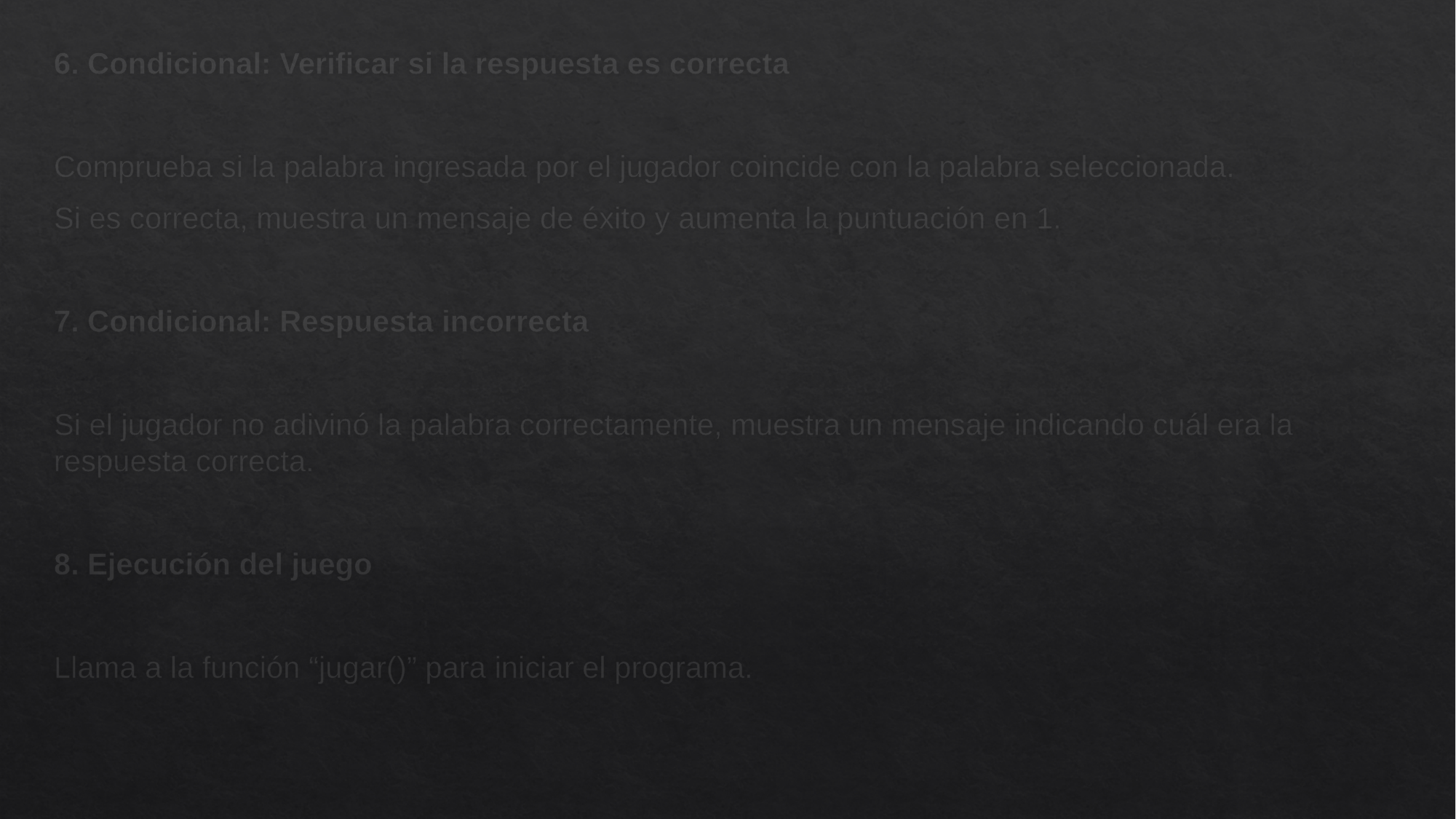

6. Condicional: Verificar si la respuesta es correcta

Comprueba si la palabra ingresada por el jugador coincide con la palabra seleccionada.
Si es correcta, muestra un mensaje de éxito y aumenta la puntuación en 1.

7. Condicional: Respuesta incorrecta

Si el jugador no adivinó la palabra correctamente, muestra un mensaje indicando cuál era la respuesta correcta.

8. Ejecución del juego

Llama a la función “jugar()” para iniciar el programa.